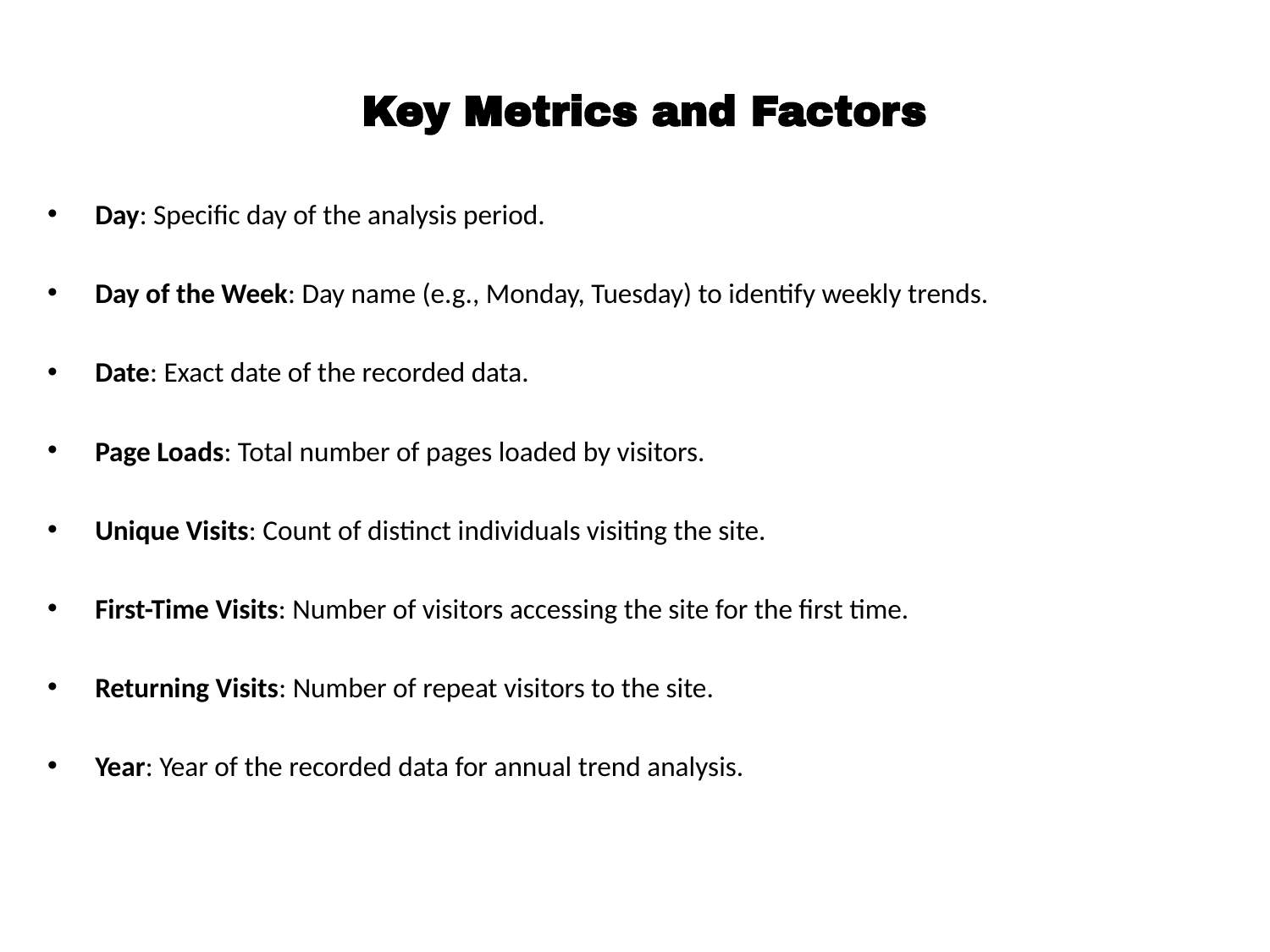

Key Metrics and Factors

Day: Specific day of the analysis period.

Day of the Week: Day name (e.g., Monday, Tuesday) to identify weekly trends.

Date: Exact date of the recorded data.

Page Loads: Total number of pages loaded by visitors.

Unique Visits: Count of distinct individuals visiting the site.

First-Time Visits: Number of visitors accessing the site for the first time.

Returning Visits: Number of repeat visitors to the site.

Year: Year of the recorded data for annual trend analysis.